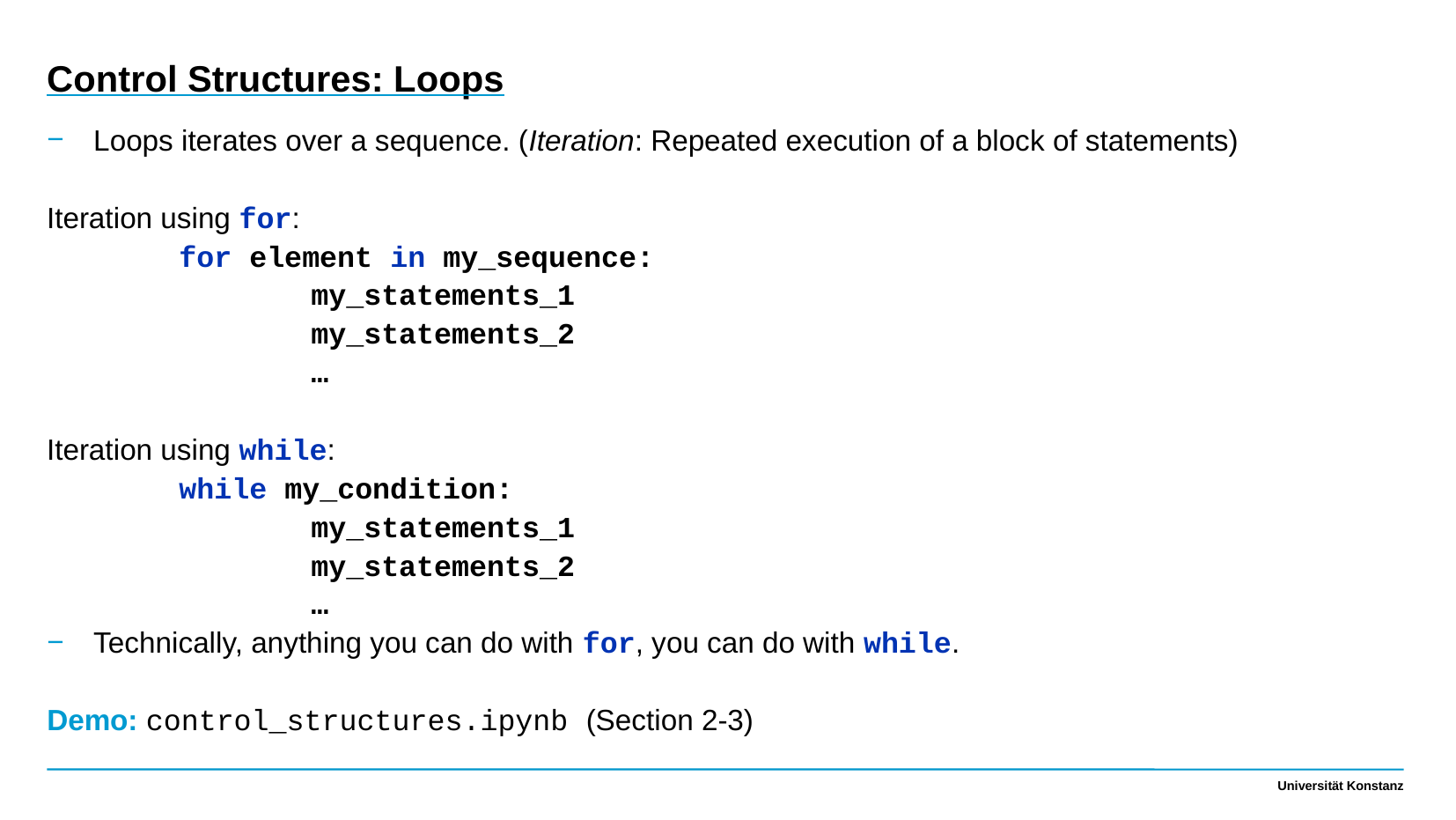

Control Structures: Loops
Loops iterates over a sequence. (Iteration: Repeated execution of a block of statements)

Iteration using for:
	for element in my_sequence:
		my_statements_1
		my_statements_2
		…

Iteration using while:
	while my_condition:
		my_statements_1
		my_statements_2
		…
Technically, anything you can do with for, you can do with while.

Demo: control_structures.ipynb (Section 2-3)